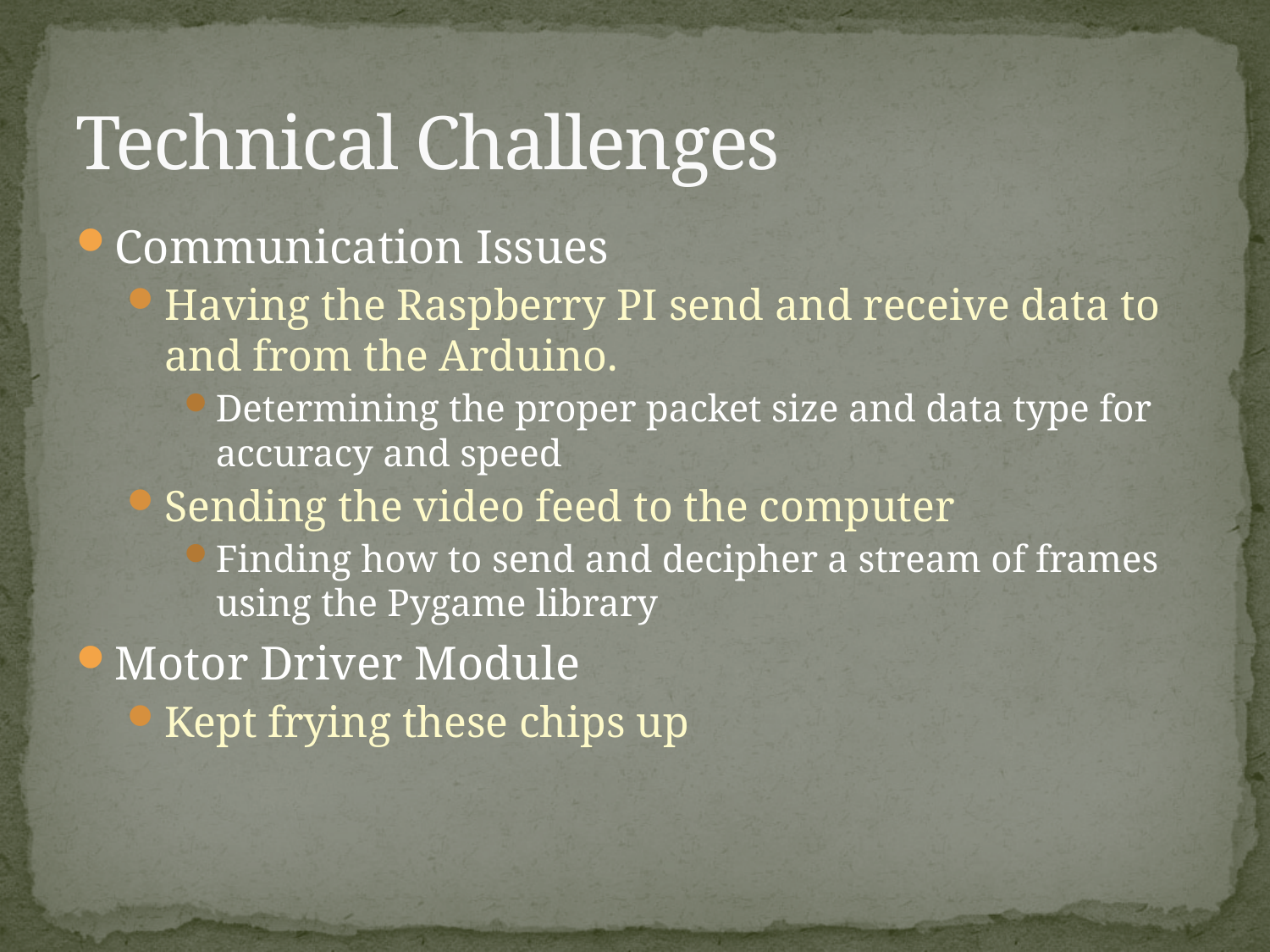

# Technical Challenges
Communication Issues
Having the Raspberry PI send and receive data to and from the Arduino.
Determining the proper packet size and data type for accuracy and speed
Sending the video feed to the computer
Finding how to send and decipher a stream of frames using the Pygame library
Motor Driver Module
Kept frying these chips up